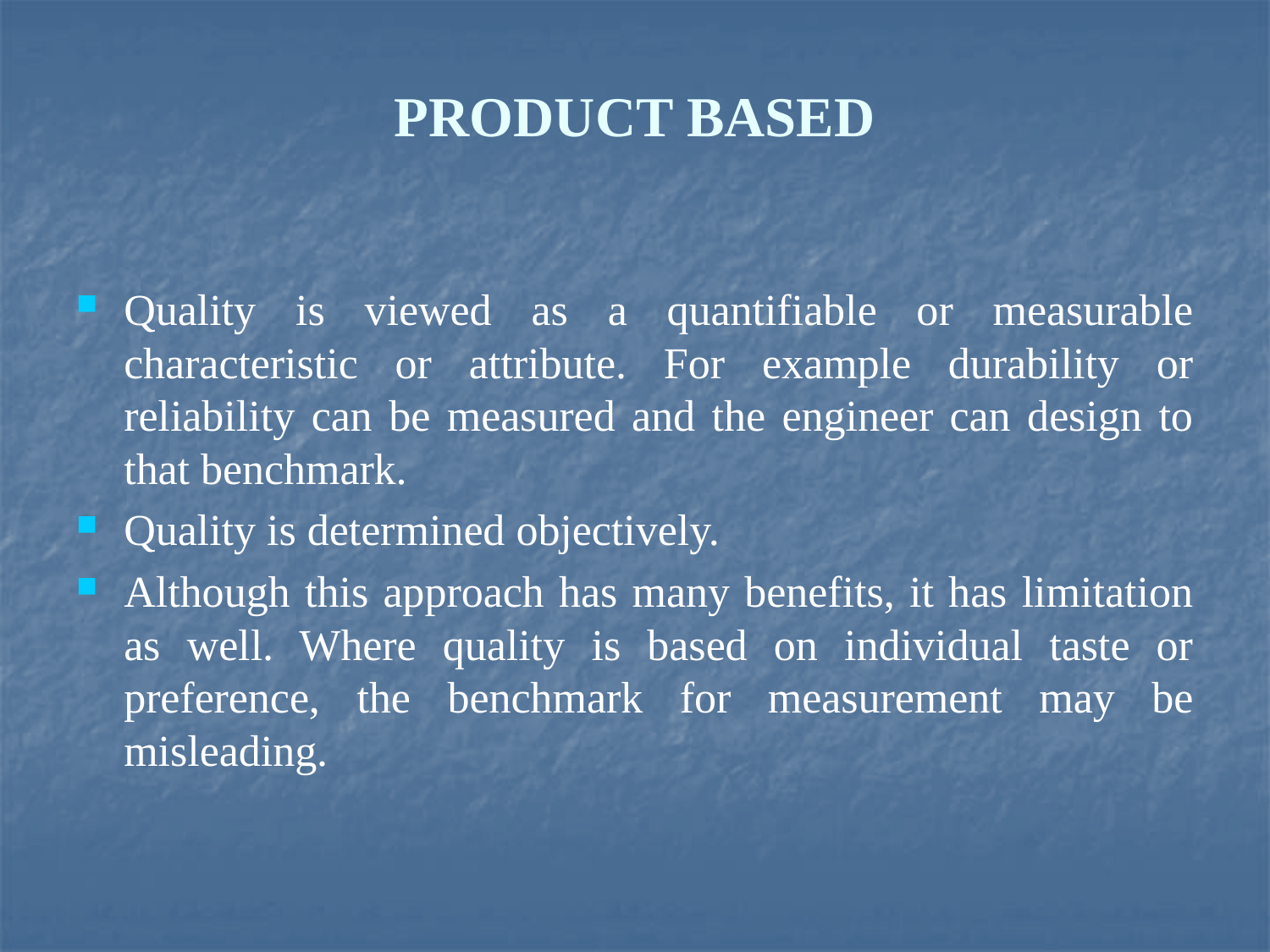

# PRODUCT BASED
Quality is viewed as a quantifiable or measurable characteristic or attribute. For example durability or reliability can be measured and the engineer can design to that benchmark.
Quality is determined objectively.
Although this approach has many benefits, it has limitation as well. Where quality is based on individual taste or preference, the benchmark for measurement may be misleading.